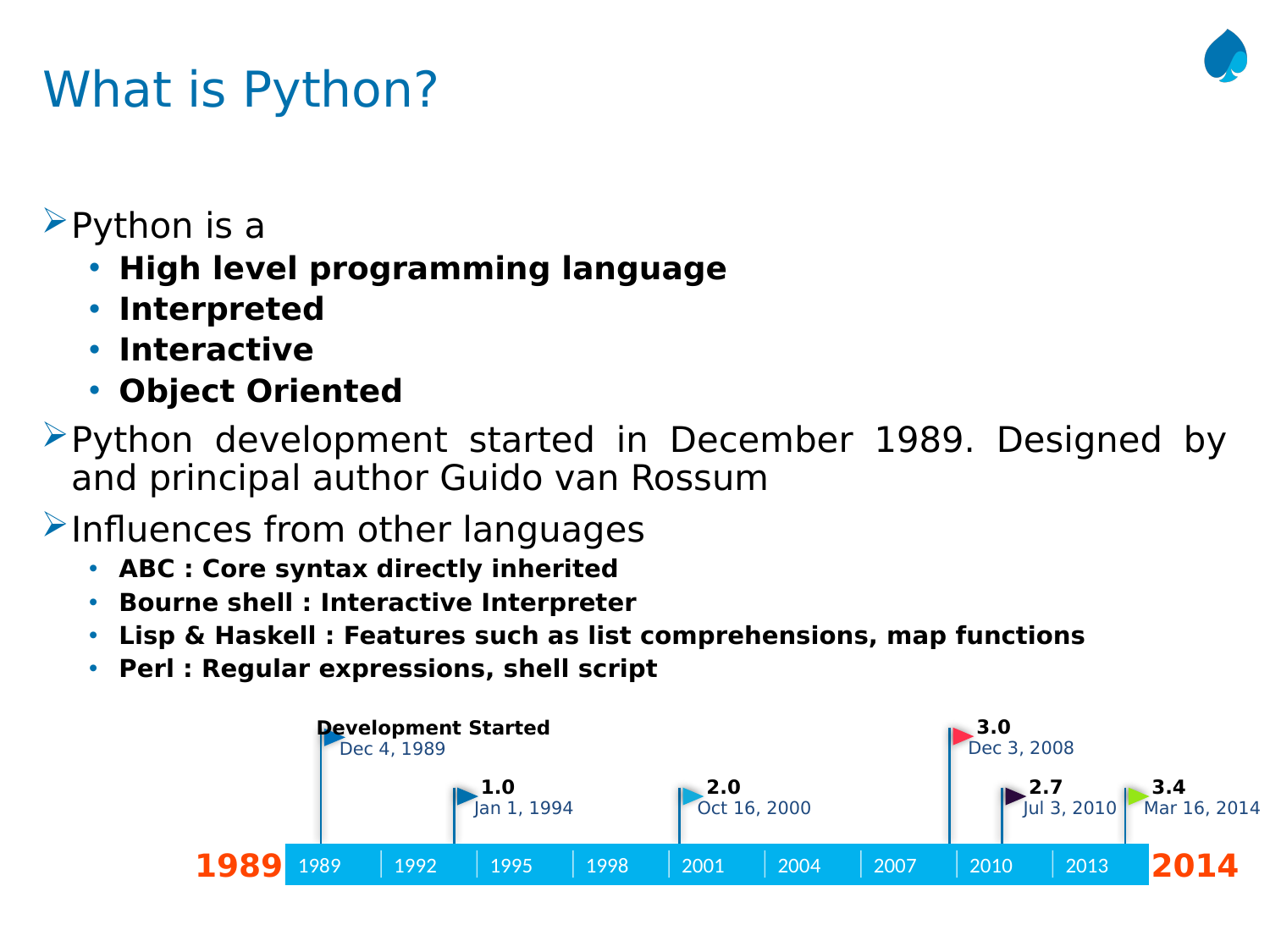

# What is Python?
Python is a
High level programming language
Interpreted
Interactive
Object Oriented
Python development started in December 1989. Designed by and principal author Guido van Rossum
Influences from other languages
ABC : Core syntax directly inherited
Bourne shell : Interactive Interpreter
Lisp & Haskell : Features such as list comprehensions, map functions
Perl : Regular expressions, shell script

3.0
Development Started

Dec 3, 2008
Dec 4, 1989
1.0
2.0
2.7
3.4

Jan 1, 1994
Oct 16, 2000
Jul 3, 2010
Mar 16, 2014
1989

1989
1992
1995
1998
2001
2004
2007
2010
2013
2014